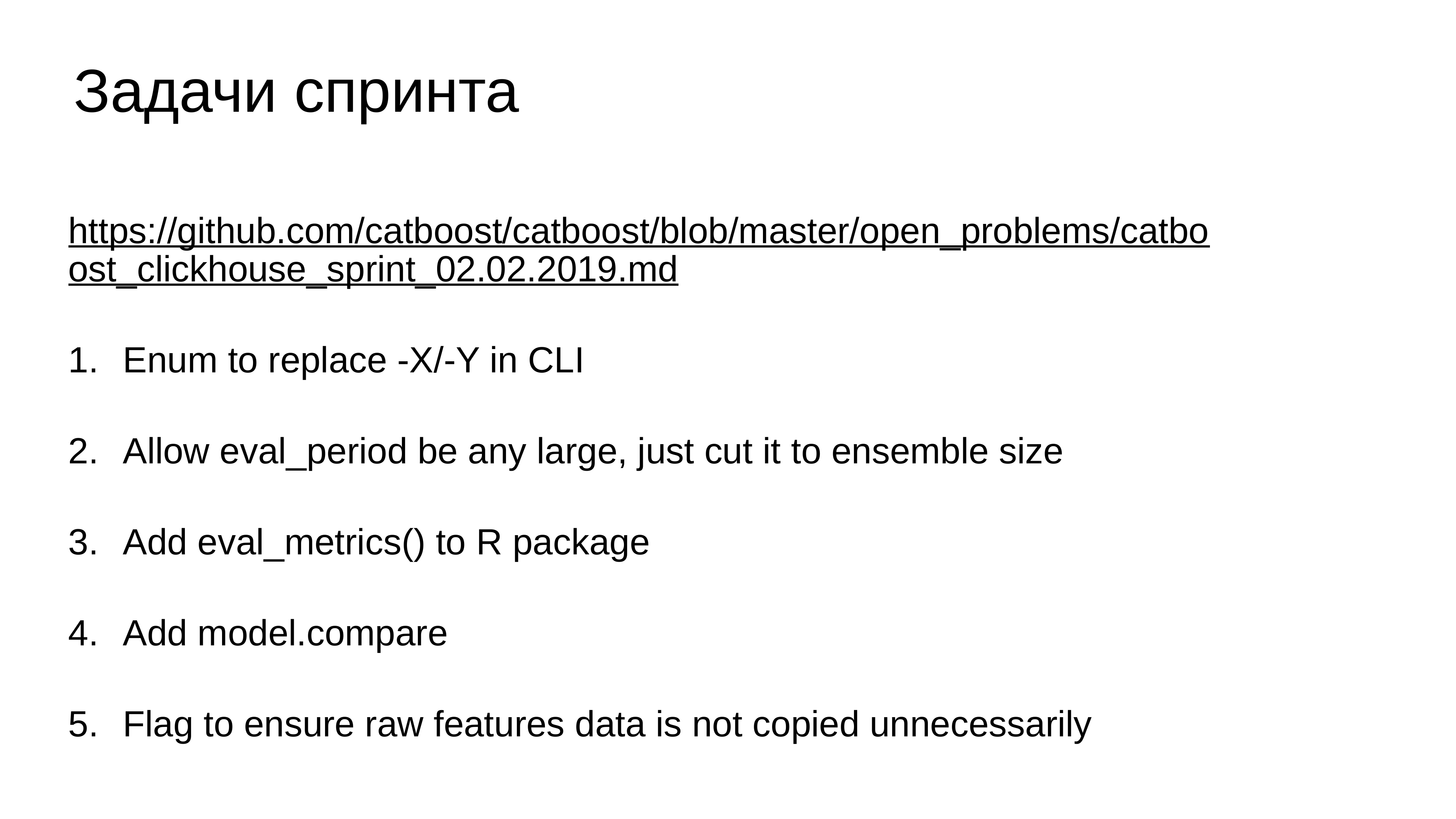

# Задачи спринта
https://github.com/catboost/catboost/blob/master/open_problems/catboost_clickhouse_sprint_02.02.2019.md
Enum to replace -X/-Y in CLI
Allow eval_period be any large, just cut it to ensemble size
Add eval_metrics() to R package
Add model.compare
Flag to ensure raw features data is not copied unnecessarily